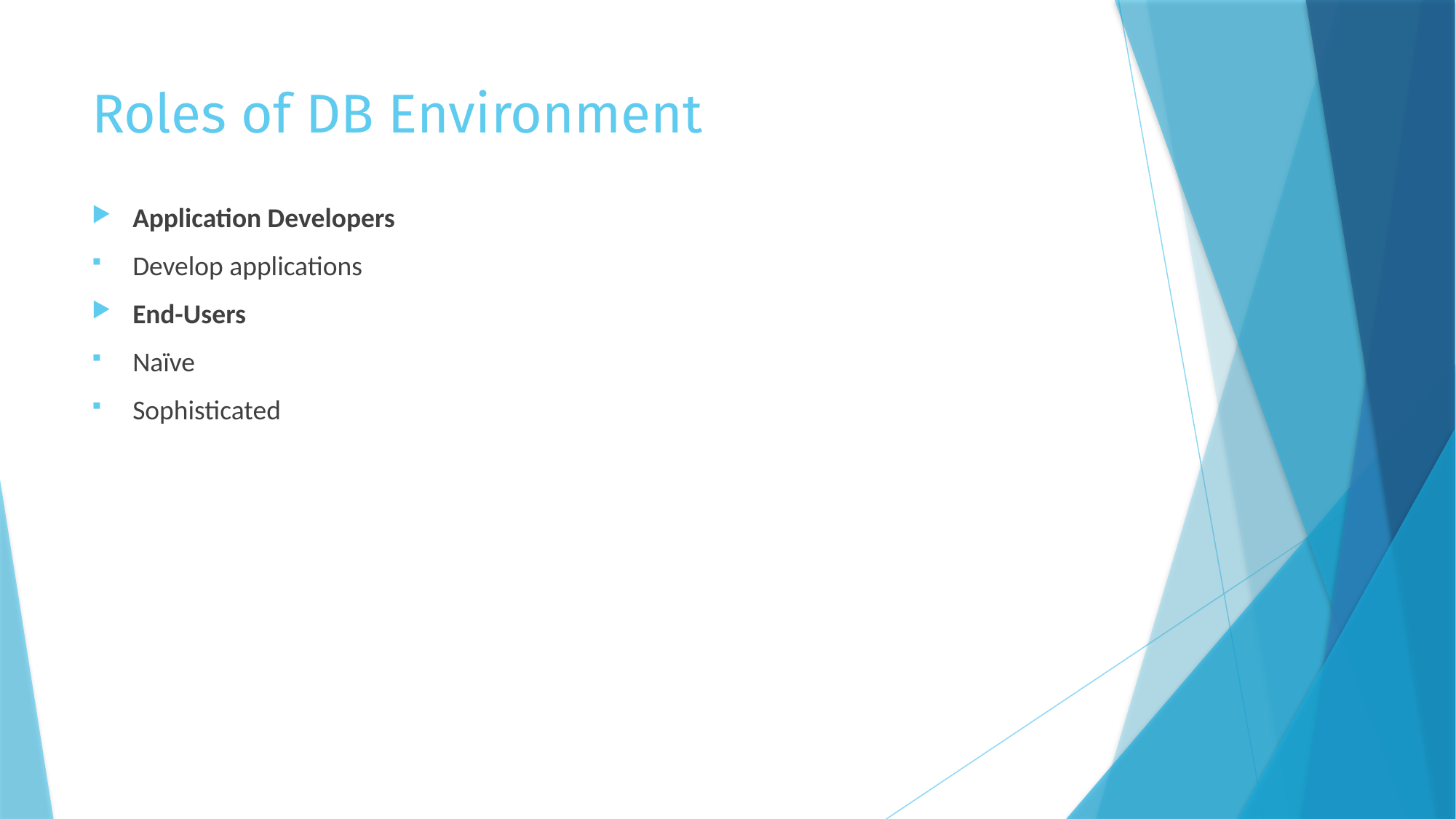

# Roles of DB Environment
Application Developers
Develop applications
End-Users
Naïve
Sophisticated